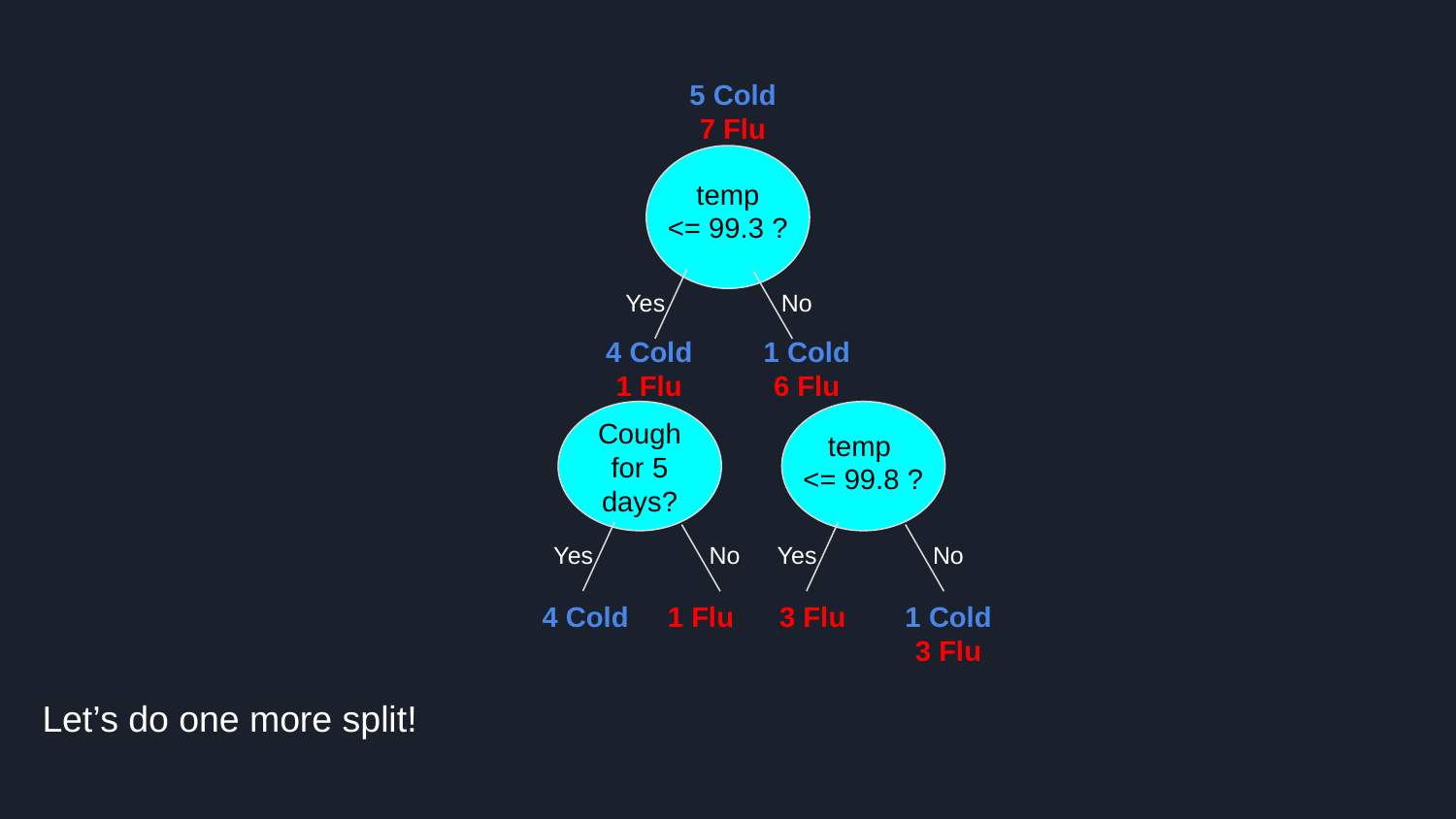

5 Cold
7 Flu

temp
<= 99.3 ?
Yes
No
1 Cold
6 Flu
4 Cold
1 Flu

Cough for 5 days?

temp
<= 99.8 ?
Yes
No
Yes
No
1 Cold
3 Flu
4 Cold
1 Flu
3 Flu
Let’s do one more split!